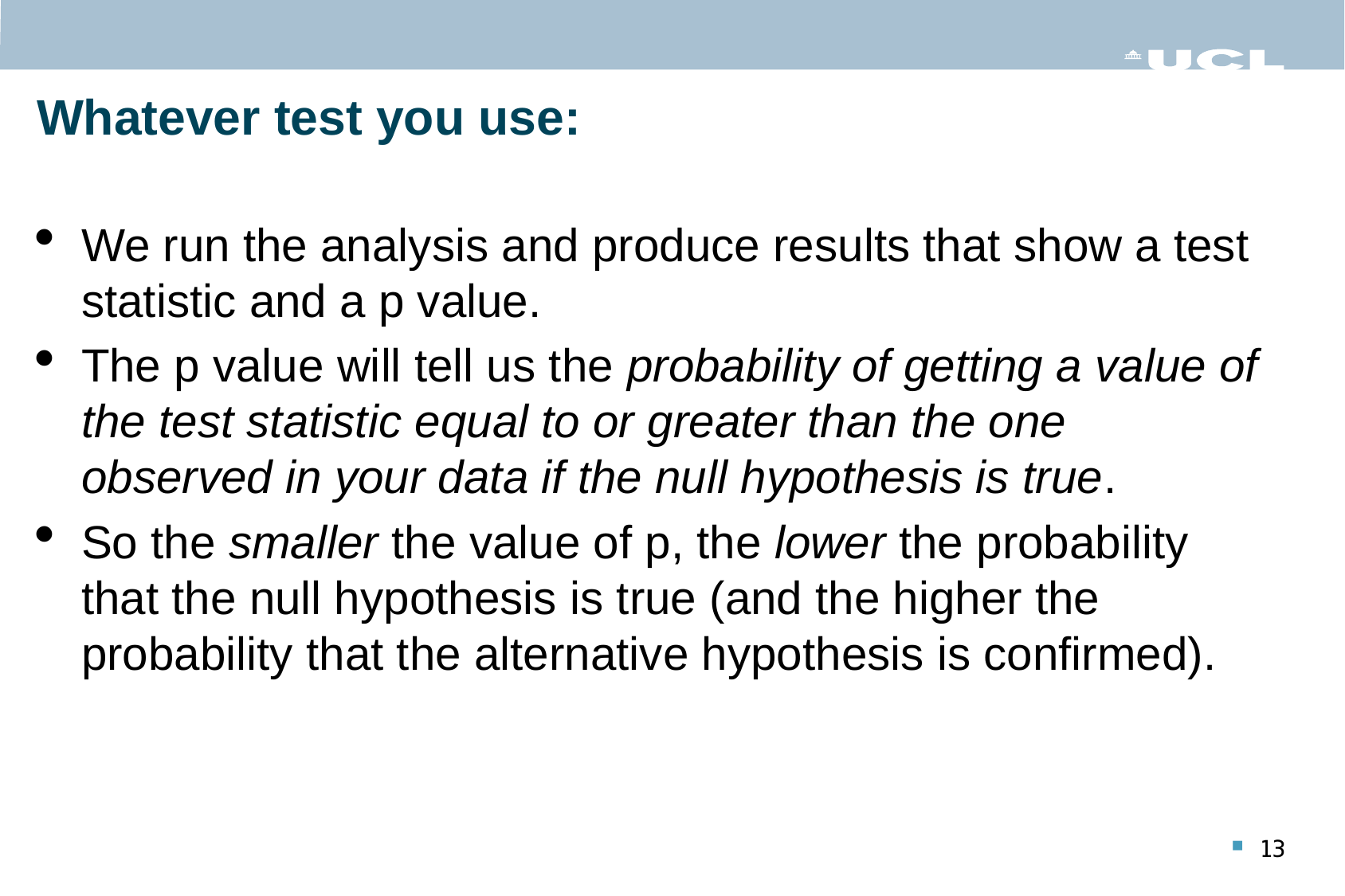

Whatever test you use:
We run the analysis and produce results that show a test statistic and a p value.
The p value will tell us the probability of getting a value of the test statistic equal to or greater than the one observed in your data if the null hypothesis is true.
So the smaller the value of p, the lower the probability that the null hypothesis is true (and the higher the probability that the alternative hypothesis is confirmed).

13